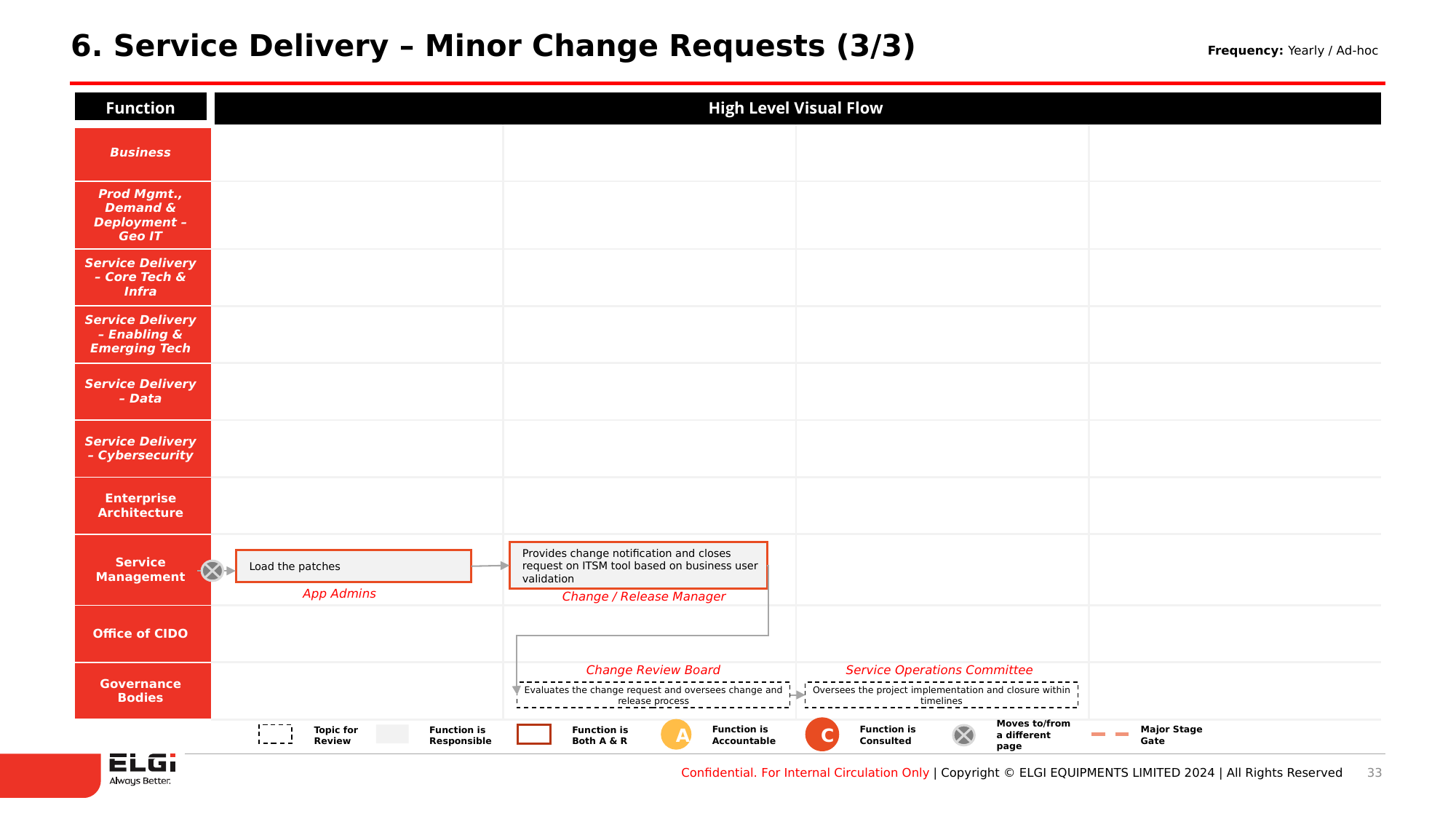

6. Service Delivery – Minor Change Requests (3/3)
Frequency: Yearly / Ad-hoc
| Function | High Level Visual Flow |  |  |  |
| --- | --- | --- | --- | --- |
| Business |  |  |  |  |
| Prod Mgmt., Demand & Deployment – Geo IT |  |  |  |  |
| Service Delivery – Core Tech & Infra |  |  |  |  |
| Service Delivery – Enabling & Emerging Tech |  |  |  |  |
| Service Delivery – Data |  |  |  |  |
| Service Delivery – Cybersecurity |  |  |  |  |
| Enterprise Architecture |  |  |  |  |
| Service Management |  |  |  |  |
| Office of CIDO |  |  |  |  |
| Governance Bodies |  |  |  |  |
Provides change notification and closes request on ITSM tool based on business user validation
Load the patches

App Admins
Change / Release Manager
Change Review Board
Service Operations Committee
Evaluates the change request and oversees change and release process
Oversees the project implementation and closure within timelines
Function is Accountable
Function is Consulted
Moves to/from a different page
Major Stage Gate
Topic for
Review
Function is Responsible
Function is Both A & R
C
A